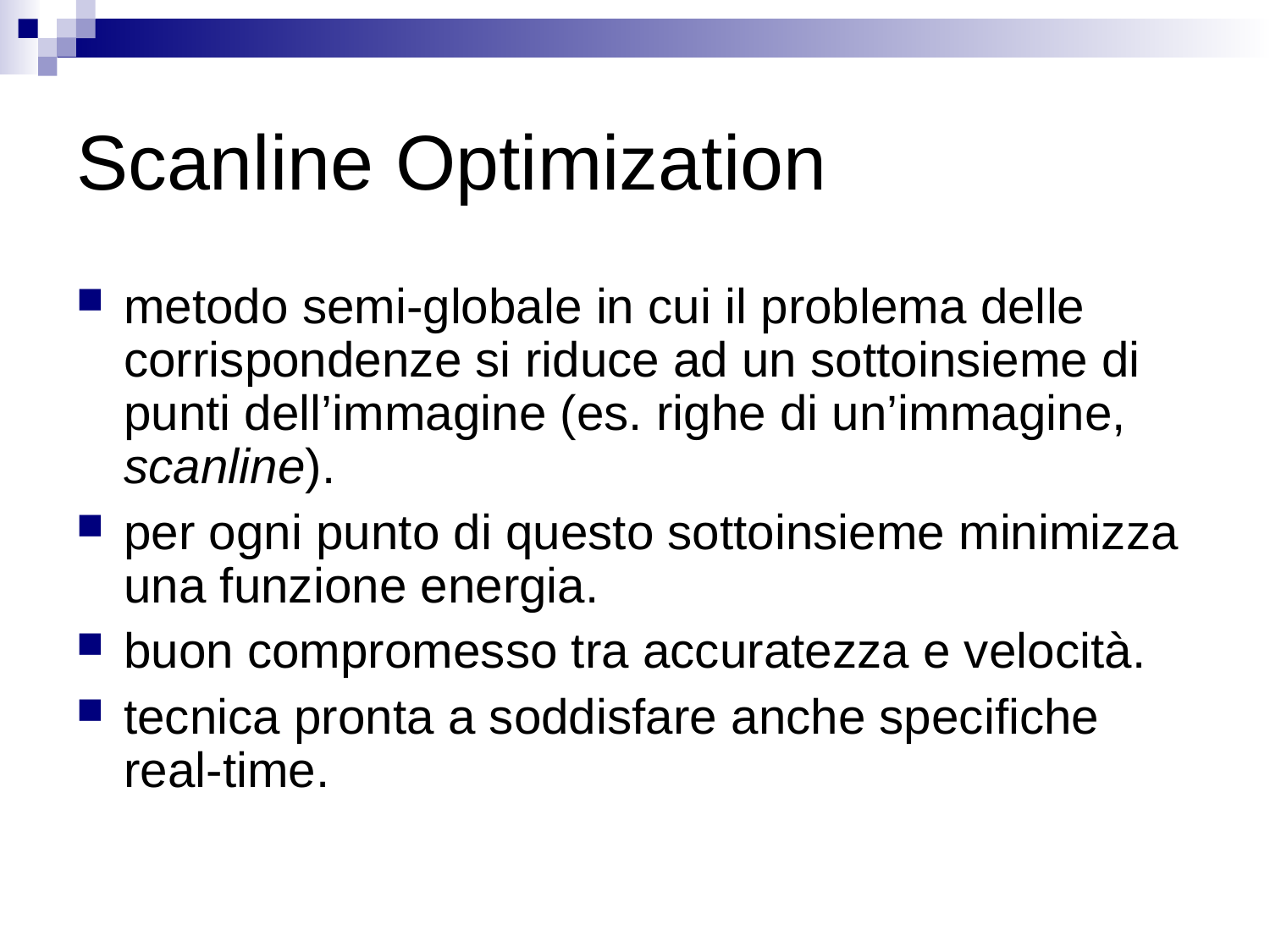

# Scanline Optimization
metodo semi-globale in cui il problema delle corrispondenze si riduce ad un sottoinsieme di punti dell’immagine (es. righe di un’immagine, scanline).
per ogni punto di questo sottoinsieme minimizza una funzione energia.
buon compromesso tra accuratezza e velocità.
tecnica pronta a soddisfare anche specifiche real-time.